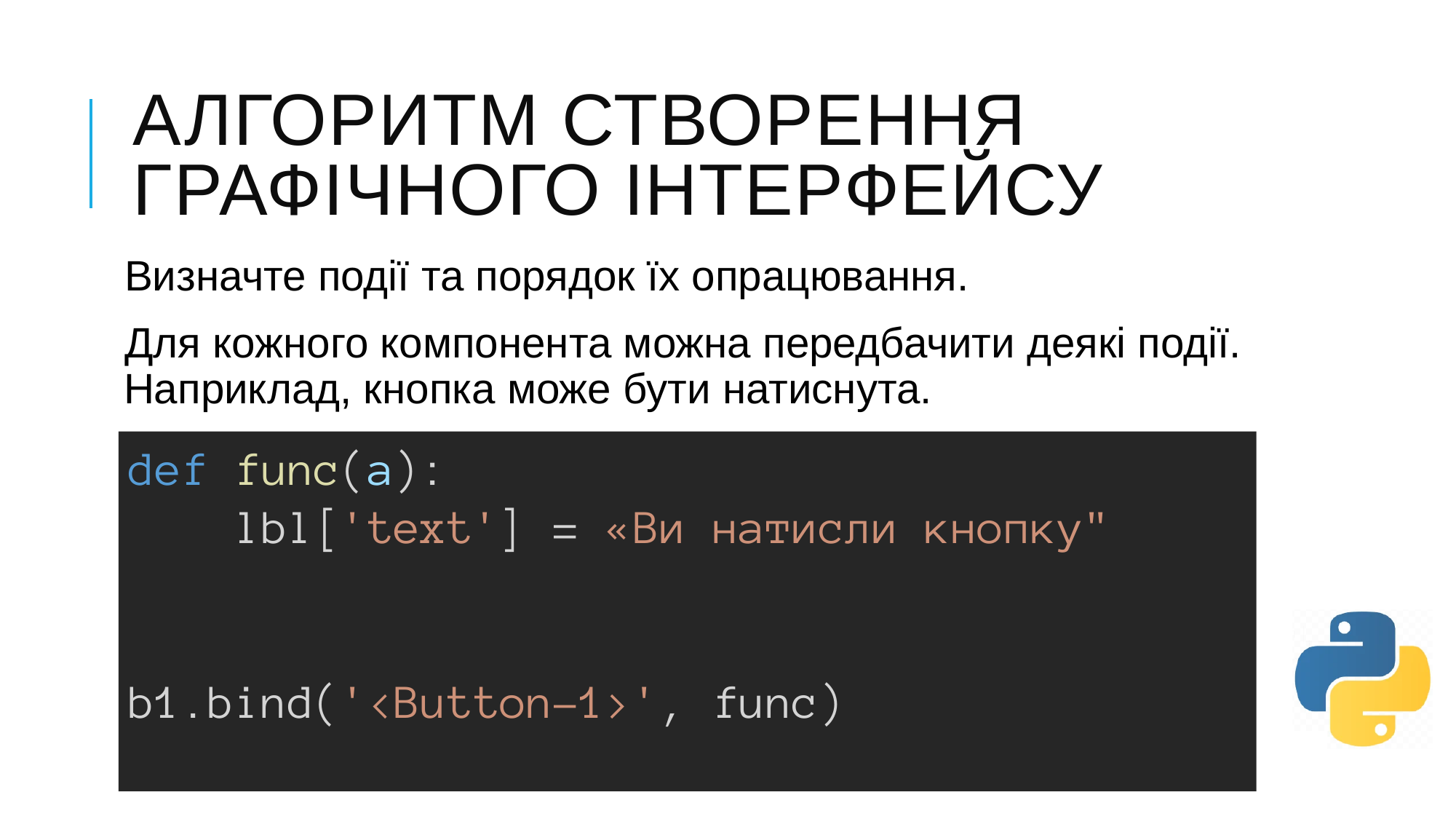

# алгоритм створення графічного інтерфейсу
Визначте події та порядок їх опрацювання.
Для кожного компонента можна передбачити деякі події. Наприклад, кнопка може бути натиснута.
def func(a):
    lbl['text'] = «Ви натисли кнопку"

b1.bind('<Button-1>', func)